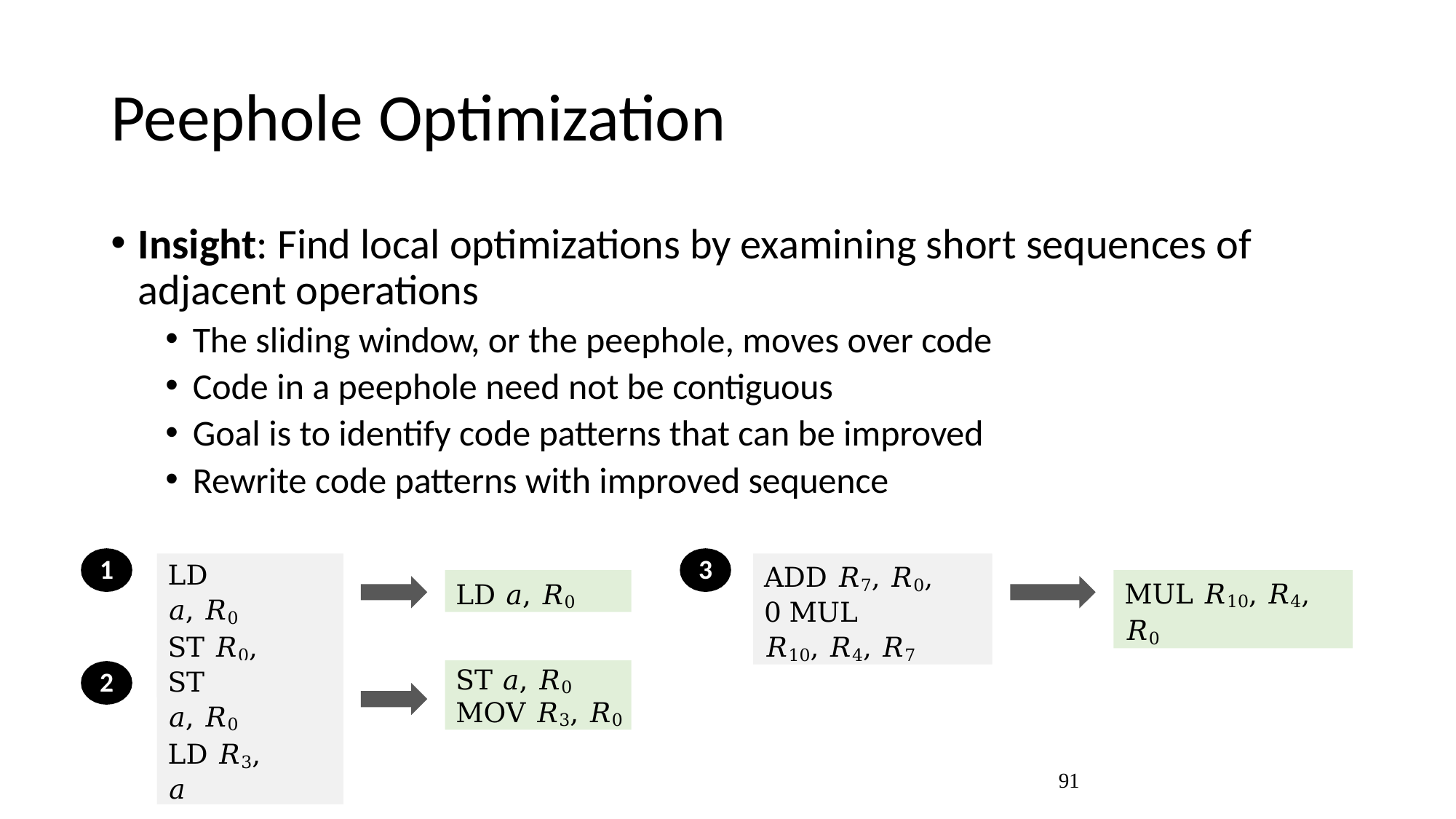

# Peephole Optimization
Insight: Find local optimizations by examining short sequences of adjacent operations
The sliding window, or the peephole, moves over code
Code in a peephole need not be contiguous
Goal is to identify code patterns that can be improved
Rewrite code patterns with improved sequence

1
3
LD 𝑎, 𝑅0 ST 𝑅0, 𝑎
ADD 𝑅7, 𝑅0, 0 MUL 𝑅10, 𝑅4, 𝑅7
LD 𝑎, 𝑅0
MUL 𝑅10, 𝑅4, 𝑅0

ST 𝑎, 𝑅0 LD 𝑅3, 𝑎
ST 𝑎, 𝑅0
MOV 𝑅3, 𝑅0

2

91